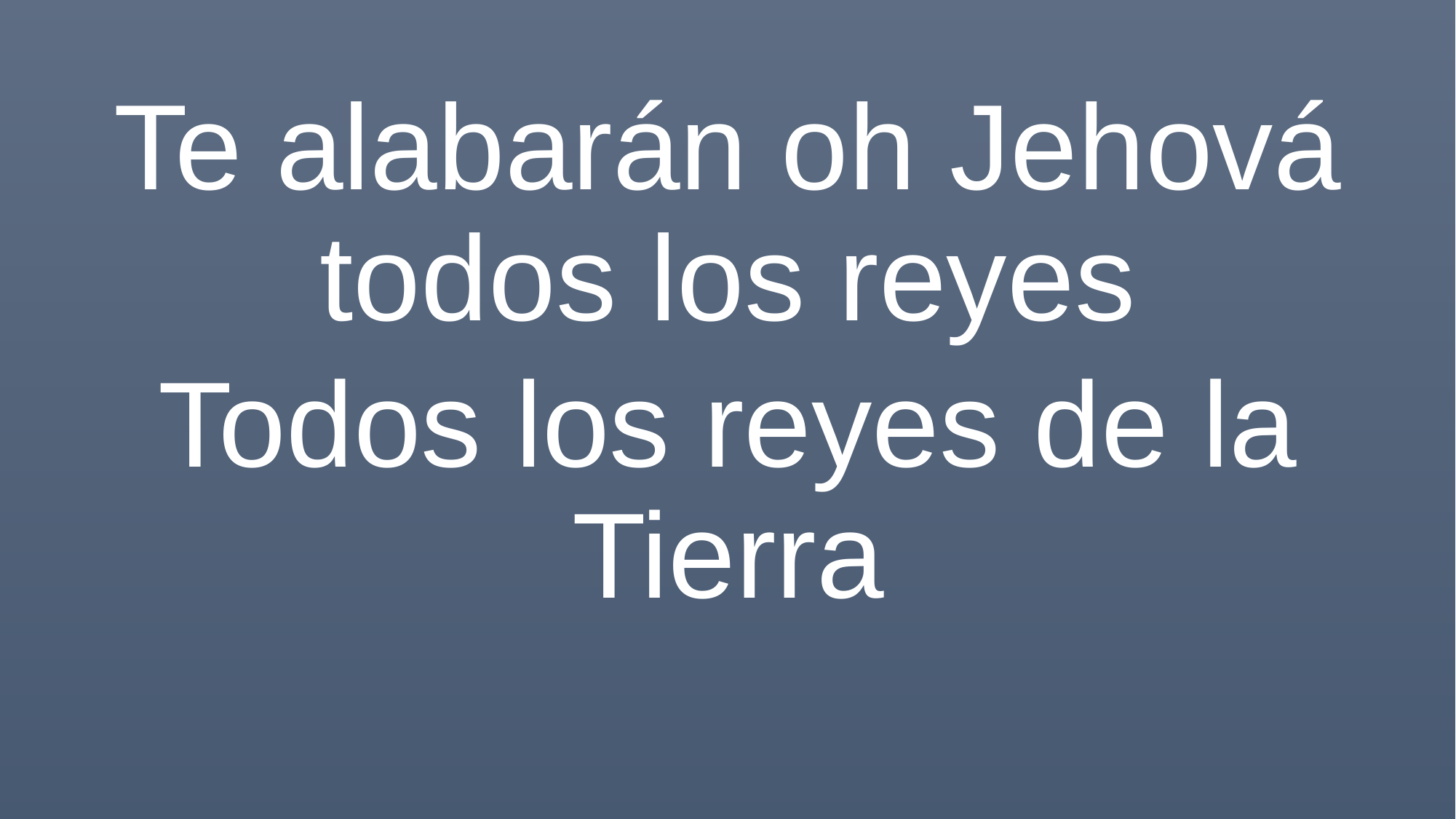

Te alabarán oh Jehová todos los reyes
Todos los reyes de la Tierra